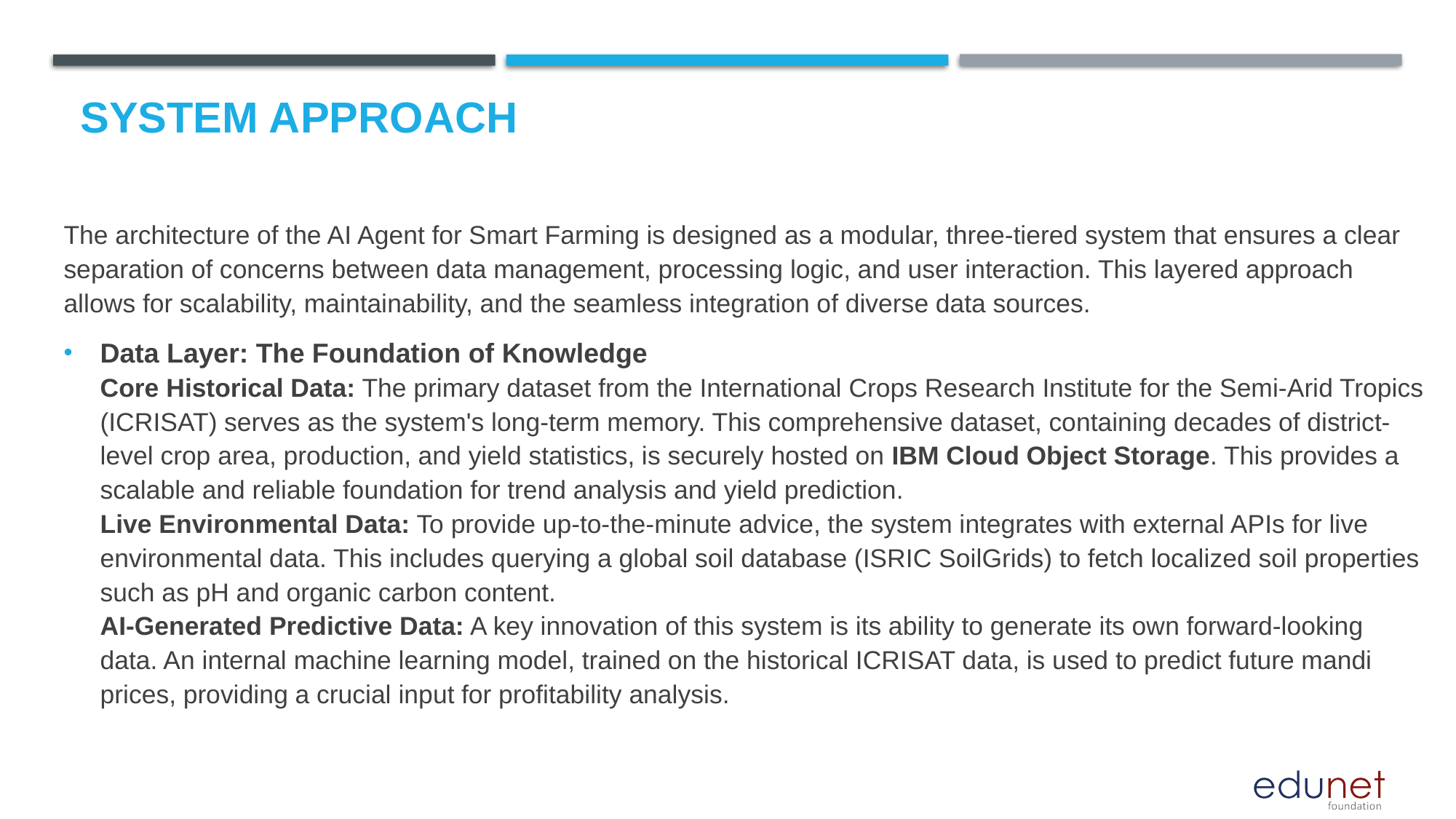

# System approach
The architecture of the AI Agent for Smart Farming is designed as a modular, three-tiered system that ensures a clear separation of concerns between data management, processing logic, and user interaction. This layered approach allows for scalability, maintainability, and the seamless integration of diverse data sources.
Data Layer: The Foundation of Knowledge
Core Historical Data: The primary dataset from the International Crops Research Institute for the Semi-Arid Tropics (ICRISAT) serves as the system's long-term memory. This comprehensive dataset, containing decades of district-level crop area, production, and yield statistics, is securely hosted on IBM Cloud Object Storage. This provides a scalable and reliable foundation for trend analysis and yield prediction.
Live Environmental Data: To provide up-to-the-minute advice, the system integrates with external APIs for live environmental data. This includes querying a global soil database (ISRIC SoilGrids) to fetch localized soil properties such as pH and organic carbon content.
AI-Generated Predictive Data: A key innovation of this system is its ability to generate its own forward-looking data. An internal machine learning model, trained on the historical ICRISAT data, is used to predict future mandi prices, providing a crucial input for profitability analysis.